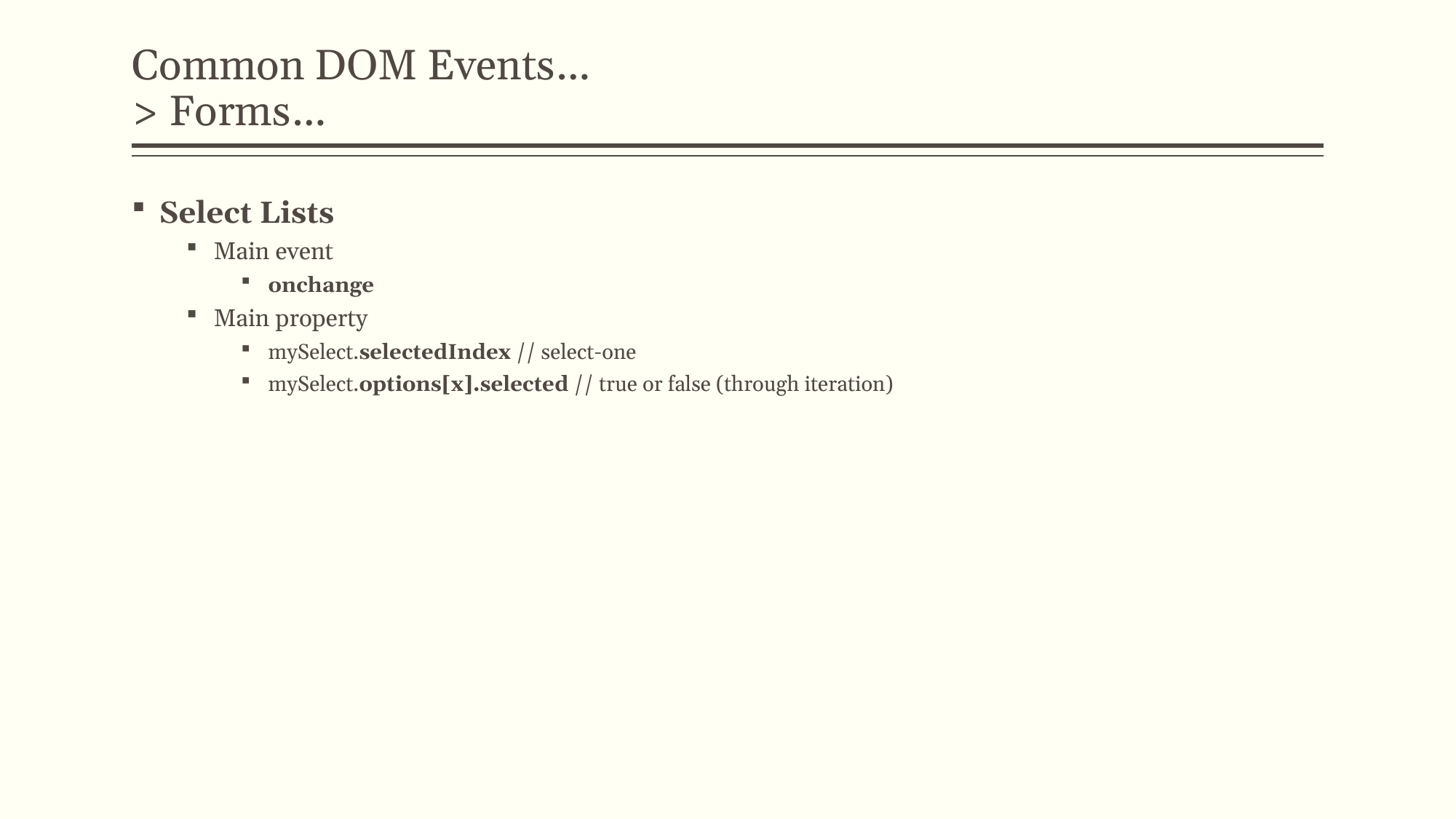

# Common DOM Events… > Forms…
Select Lists
Main event
onchange
Main property
mySelect.selectedIndex // select-one
mySelect.options[x].selected // true or false (through iteration)